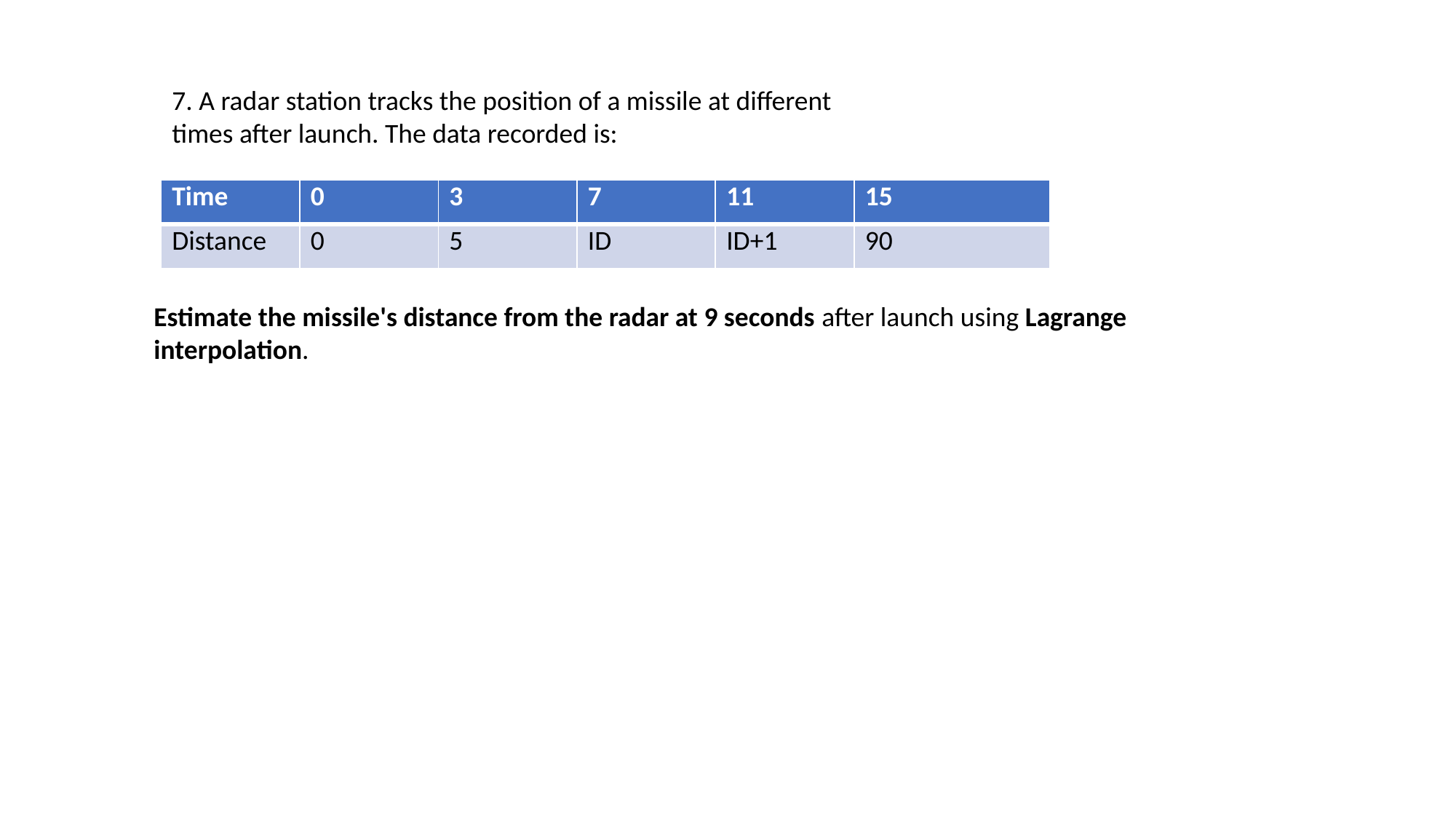

7. A radar station tracks the position of a missile at different times after launch. The data recorded is:
| Time | 0 | 3 | 7 | 11 | 15 |
| --- | --- | --- | --- | --- | --- |
| Distance | 0 | 5 | ID | ID+1 | 90 |
Estimate the missile's distance from the radar at 9 seconds after launch using Lagrange interpolation.